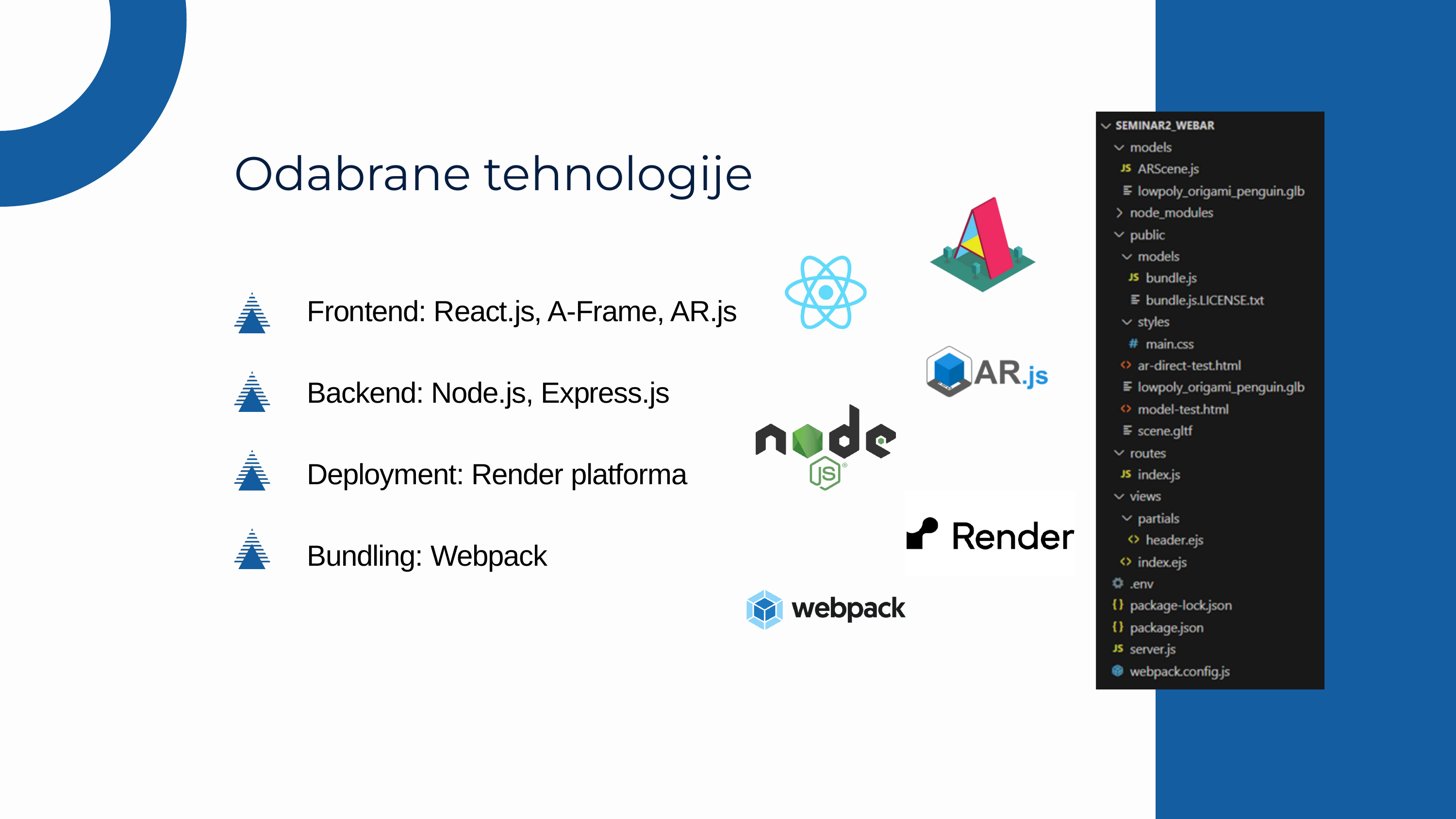

Odabrane tehnologije

Frontend: React.js, A-Frame, AR.js

Backend: Node.js, Express.js

Deployment: Render platforma

Bundling: Webpack